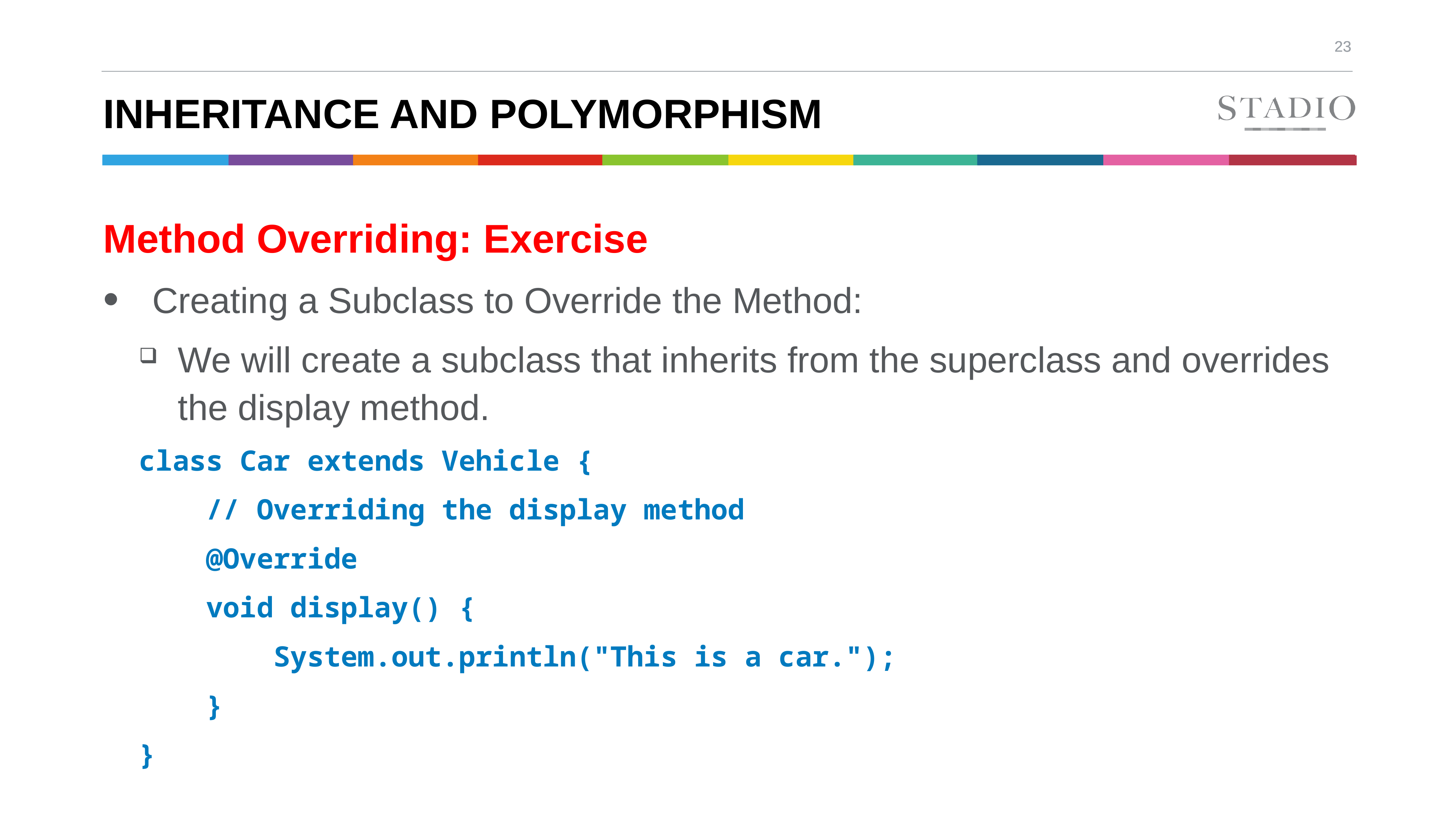

# Inheritance and polymorphism

Method Overriding: Exercise
 Creating a Subclass to Override the Method:
We will create a subclass that inherits from the superclass and overrides the display method.
class Car extends Vehicle {
    // Overriding the display method
    @Override
    void display() {
        System.out.println("This is a car.");
    }
}